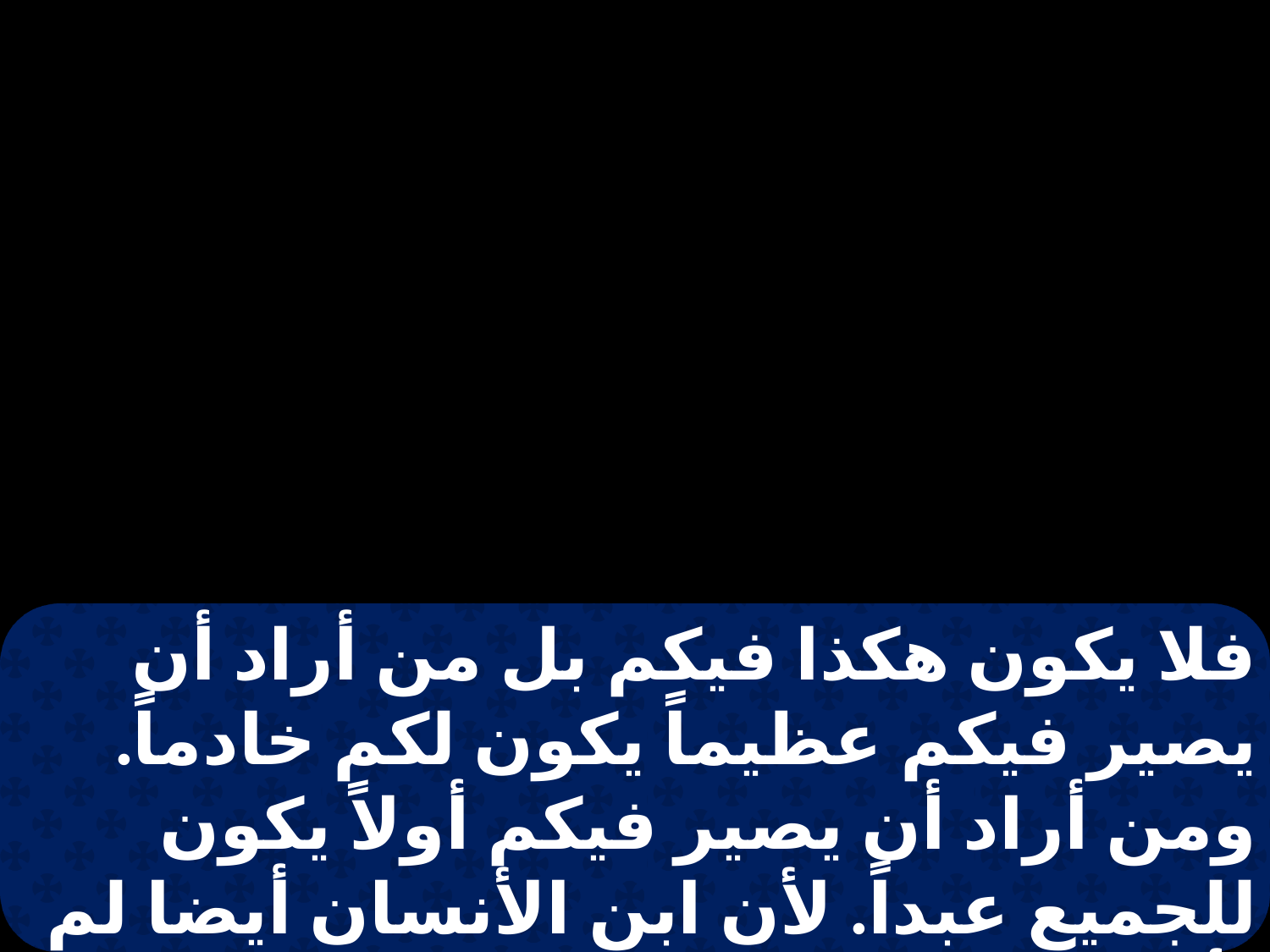

فلا يكون هكذا فيكم بل من أراد أن يصير فيكم عظيماً يكون لكم خادماً. ومن أراد أن يصير فيكم أولاً يكون للجميع عبداً. لأن ابن الأنسان أيضا لم يأت ليُخدم بل ليَخدِم و ليبذل نفسه فدية عن كثيرين.